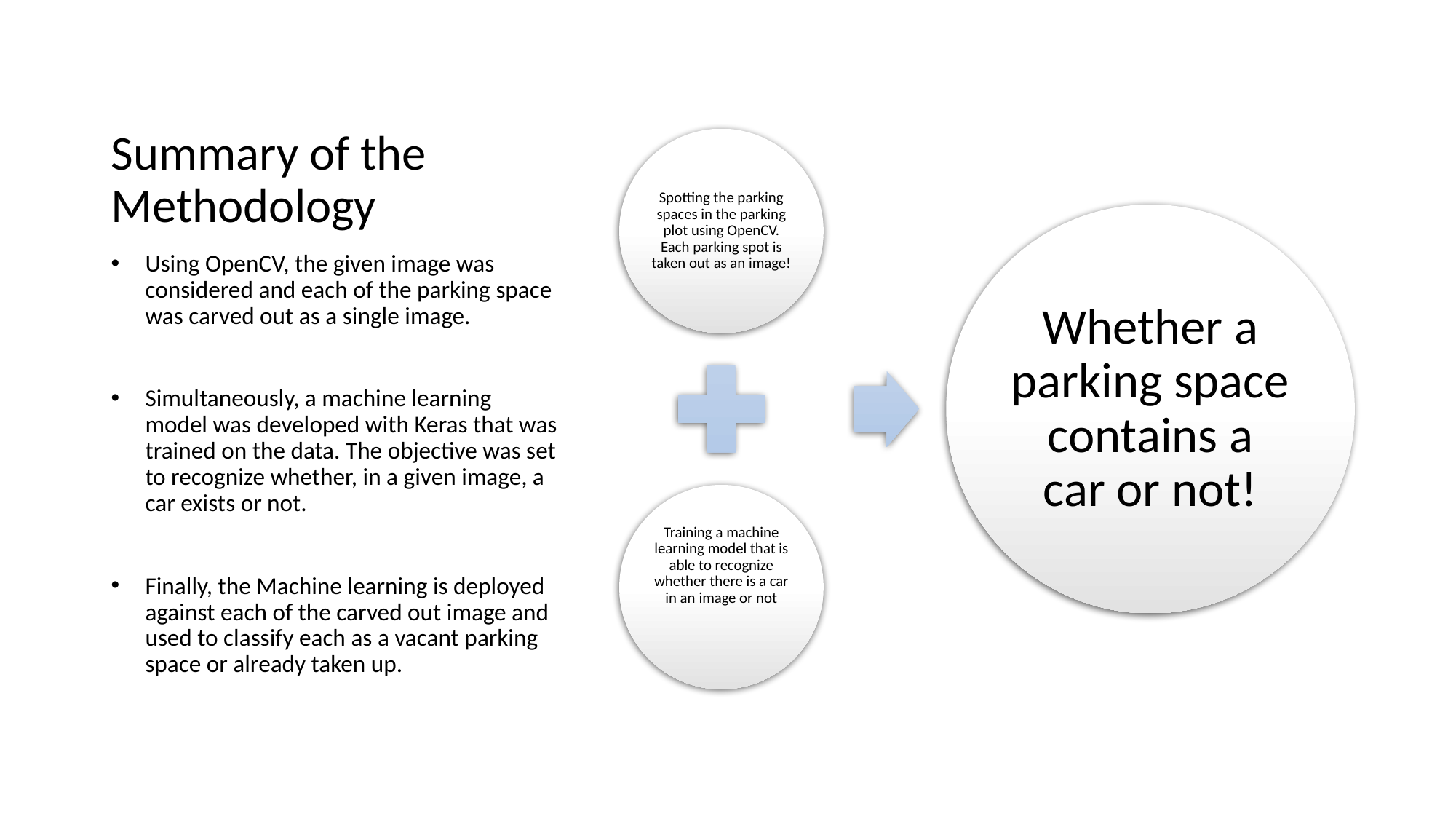

# Summary of the Methodology
Spotting the parking spaces in the parking plot using OpenCV. Each parking spot is taken out as an image!

Training a machine learning model that is able to recognize whether there is a car in an image or not

Whether a parking space contains a car or not!
Using OpenCV, the given image was considered and each of the parking space was carved out as a single image.

Simultaneously, a machine learning model was developed with Keras that was trained on the data. The objective was set to recognize whether, in a given image, a car exists or not.

Finally, the Machine learning is deployed against each of the carved out image and used to classify each as a vacant parking space or already taken up.